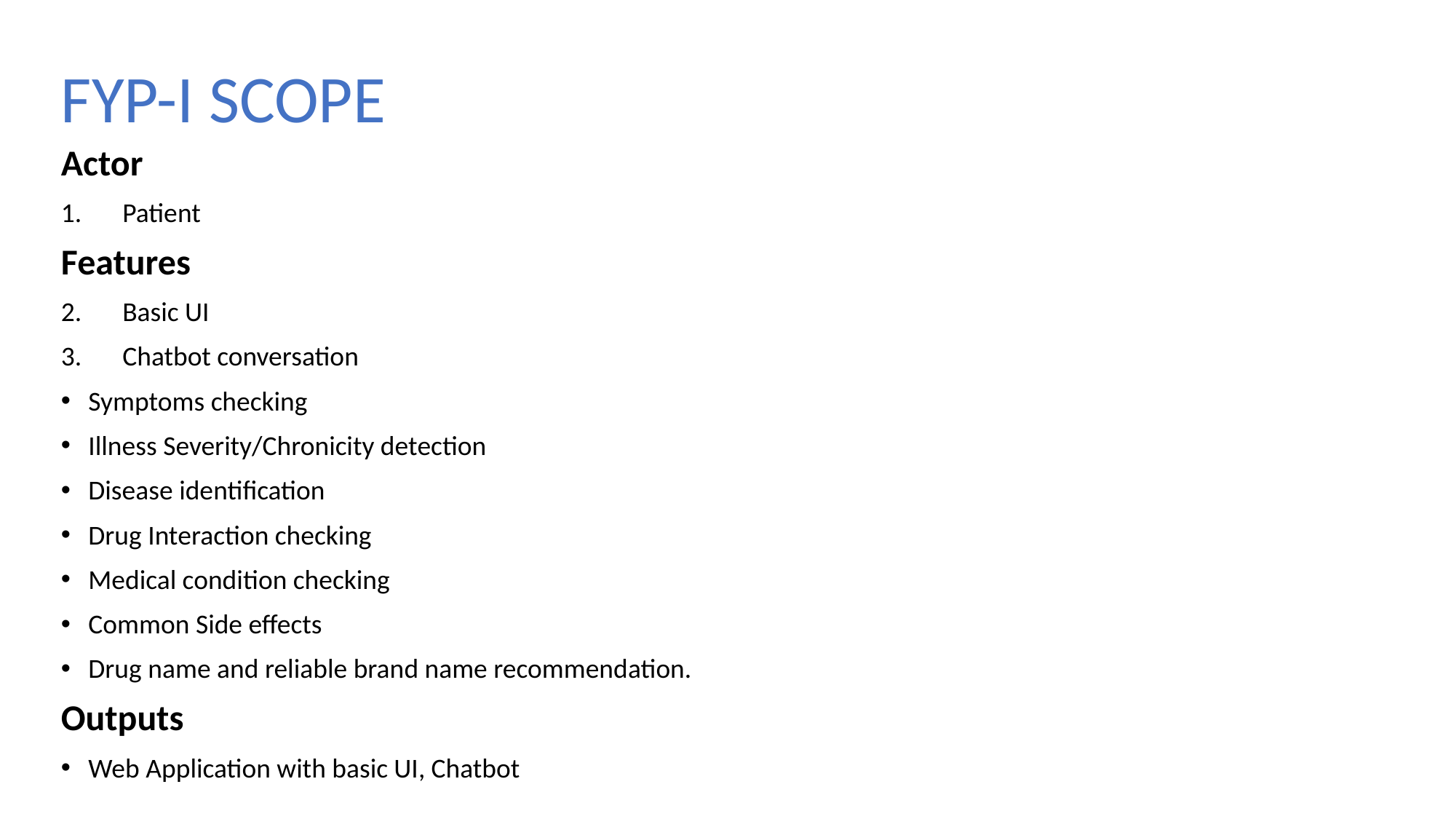

# FYP-I SCOPE
Actor
Patient
Features
Basic UI
Chatbot conversation
Symptoms checking
Illness Severity/Chronicity detection
Disease identification
Drug Interaction checking
Medical condition checking
Common Side effects
Drug name and reliable brand name recommendation.
Outputs
Web Application with basic UI, Chatbot